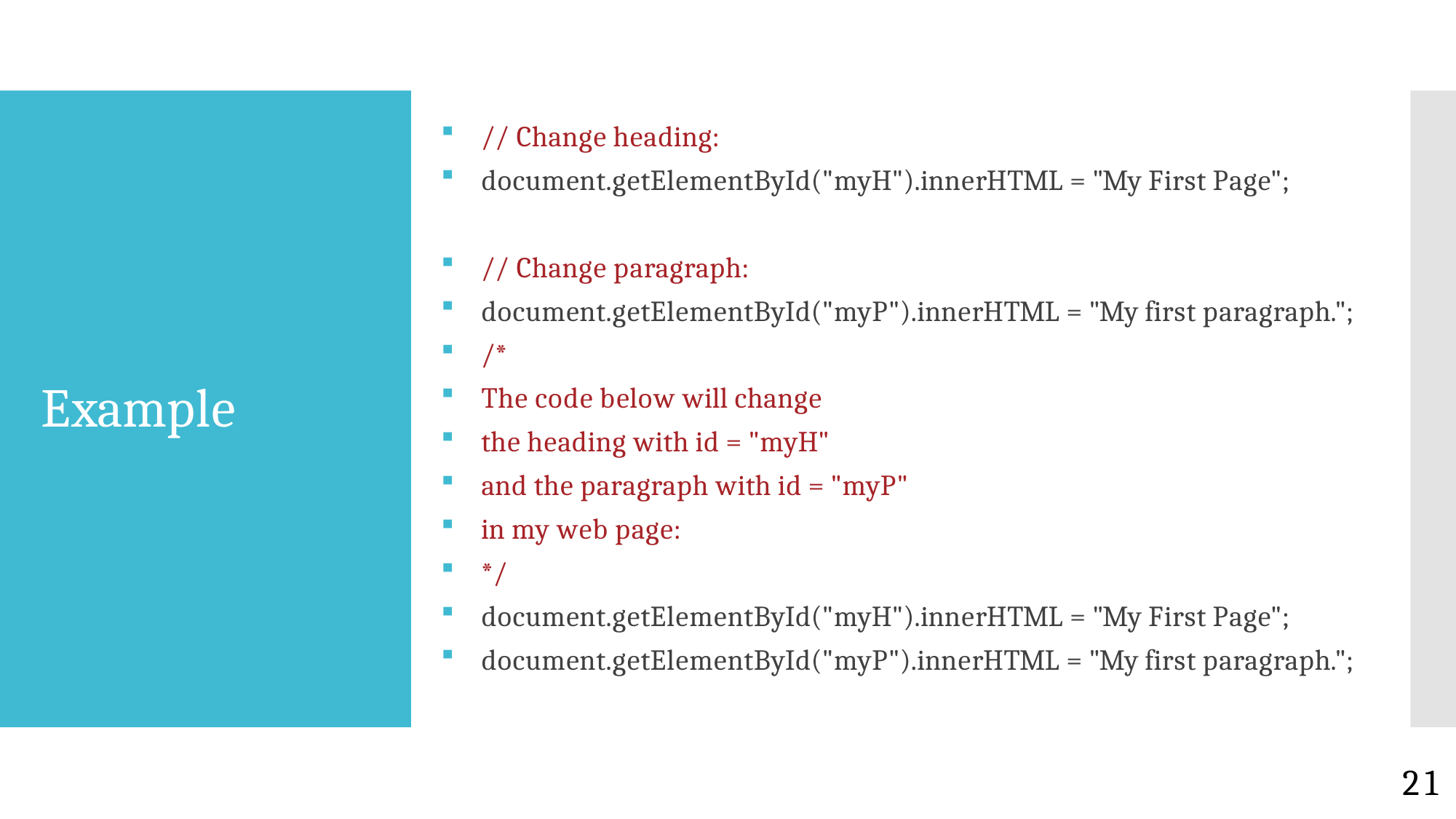

// Change heading:
document.getElementById("myH").innerHTML = "My First Page";

// Change paragraph:
document.getElementById("myP").innerHTML = "My first paragraph.";
/*
The code below will change
the heading with id = "myH"
and the paragraph with id = "myP"
in my web page:
*/
document.getElementById("myH").innerHTML = "My First Page";
document.getElementById("myP").innerHTML = "My first paragraph.";
# Example
21